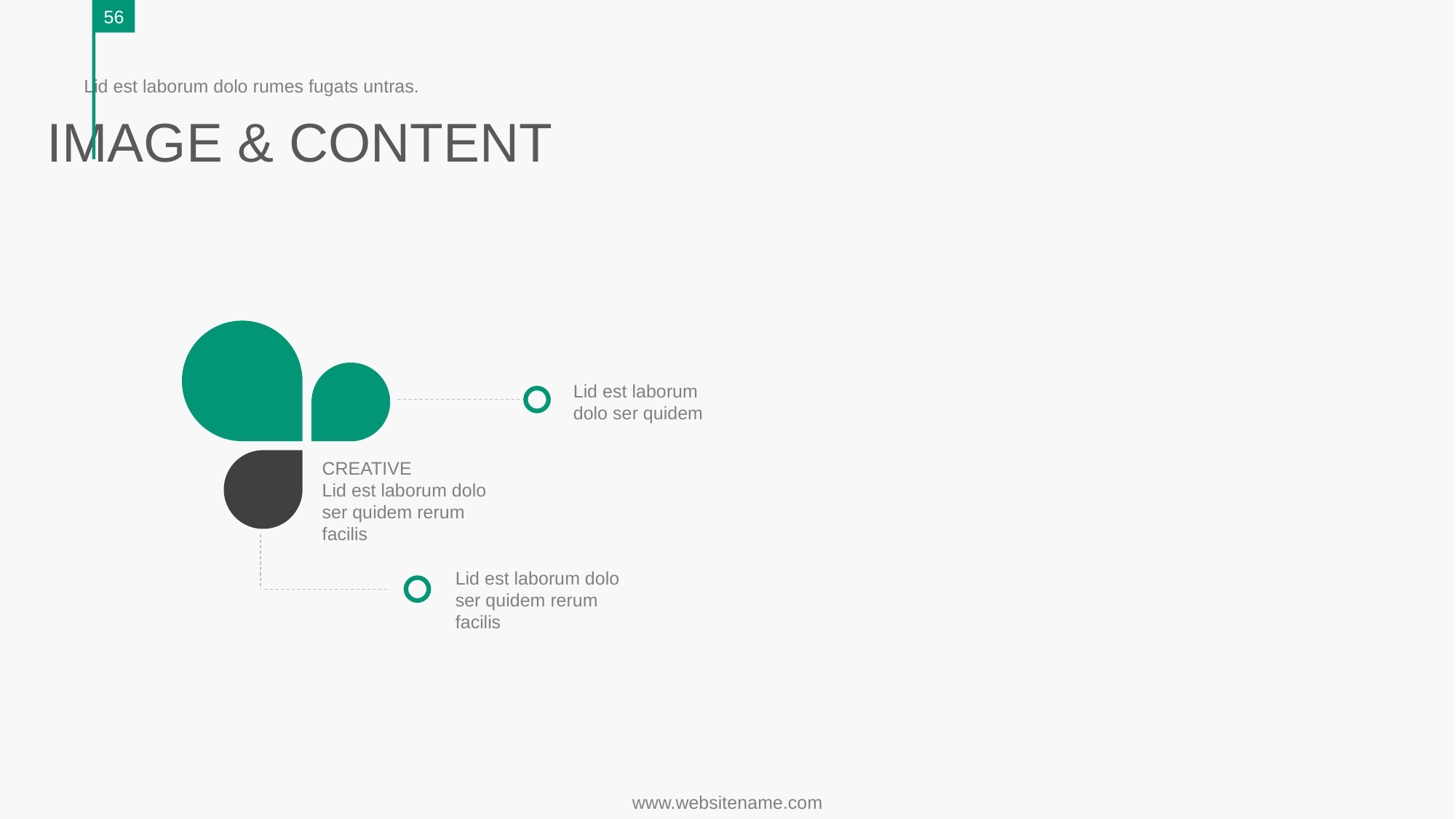

56

Lid est laborum dolo rumes fugats untras.
IMAGE & CONTENT

Lid est laborum dolo ser quidem

CREATIVE
Lid est laborum dolo ser quidem rerum facilis
Lid est laborum dolo ser quidem rerum facilis

www.websitename.com